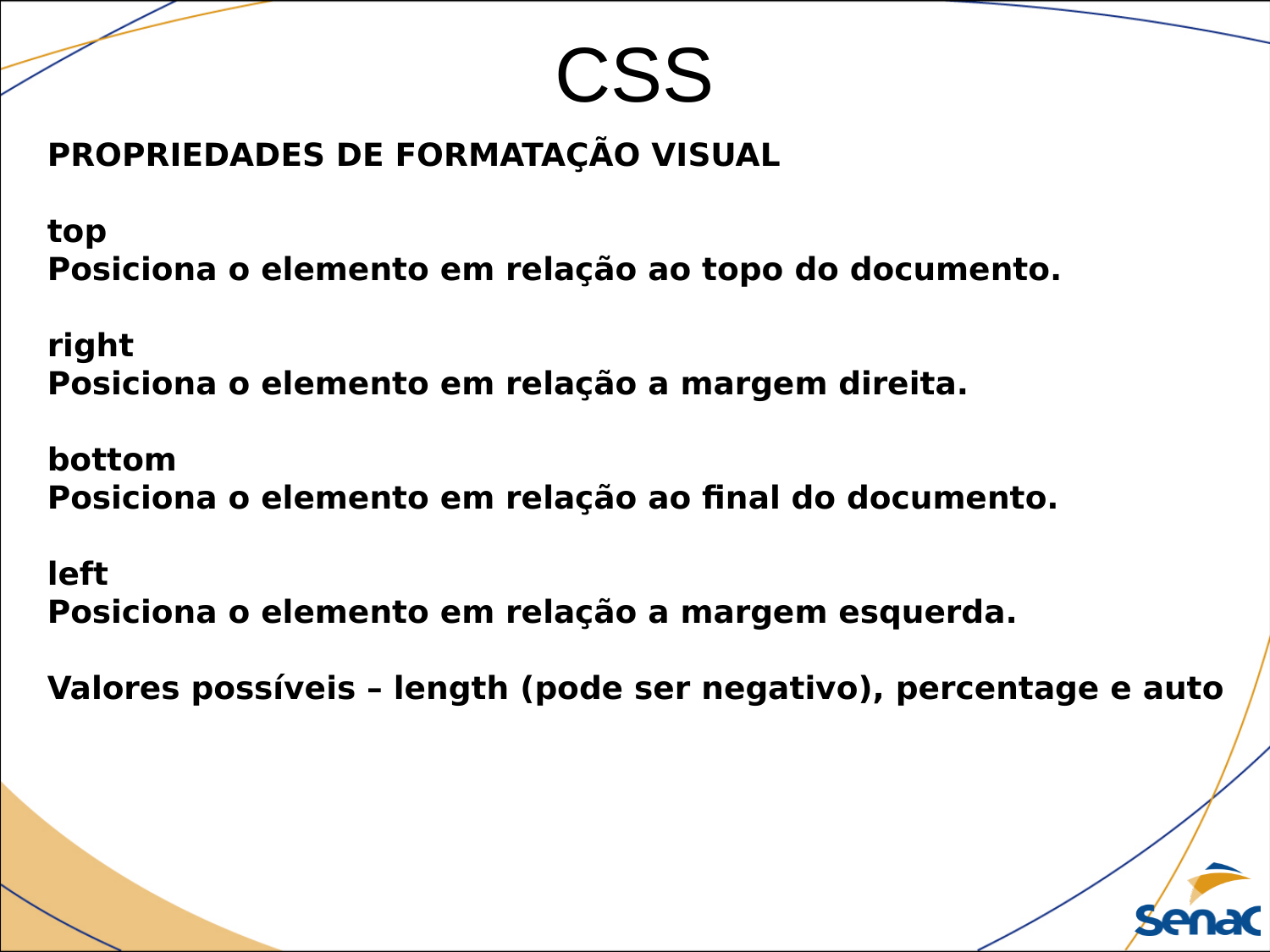

CSS
PROPRIEDADES DE FORMATAÇÃO VISUAL

top
Posiciona o elemento em relação ao topo do documento.

right
Posiciona o elemento em relação a margem direita.

bottom
Posiciona o elemento em relação ao final do documento.

left
Posiciona o elemento em relação a margem esquerda.

Valores possíveis – length (pode ser negativo), percentage e auto